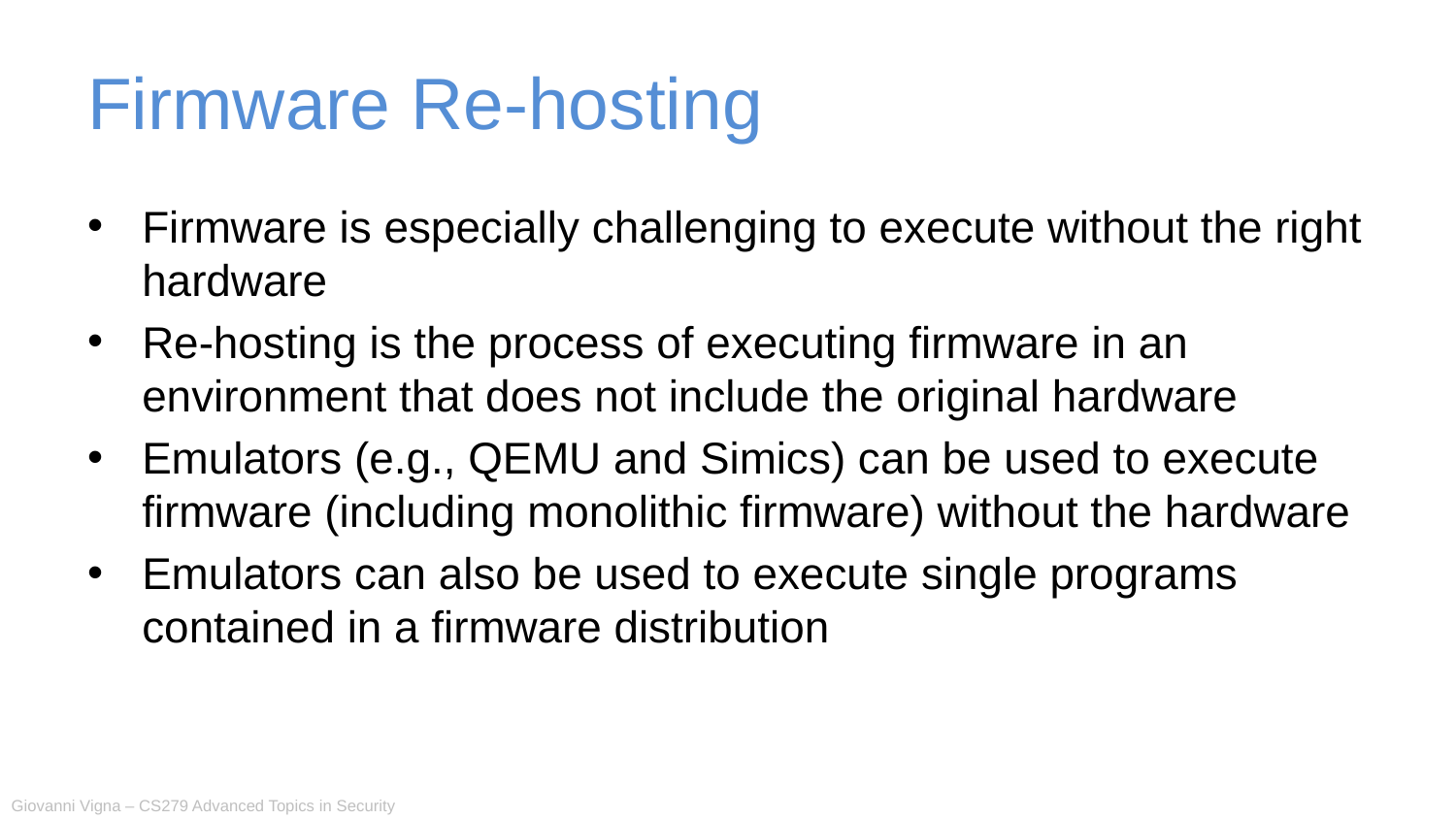

# Firmware Re-hosting
Firmware is especially challenging to execute without the right hardware
Re-hosting is the process of executing firmware in an environment that does not include the original hardware
Emulators (e.g., QEMU and Simics) can be used to execute firmware (including monolithic firmware) without the hardware
Emulators can also be used to execute single programs contained in a firmware distribution